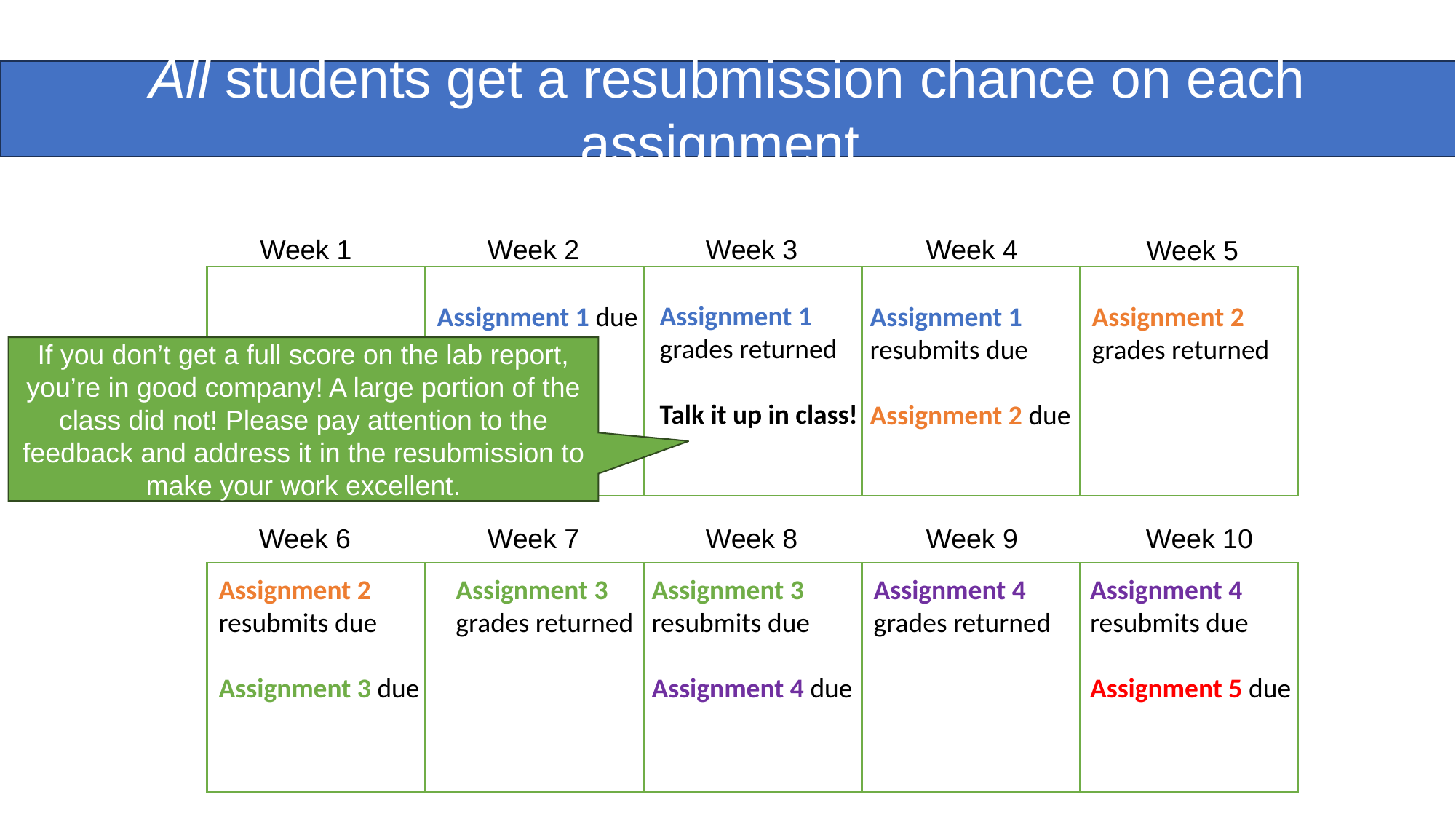

All students get a resubmission chance on each assignment.
Week 1
Week 2
Week 3
Week 4
Week 5

Assignment 1
grades returned

Talk it up in class!
Assignment 1 due
Assignment 1
resubmits due

Assignment 2 due
Assignment 2
grades returned
If you don’t get a full score on the lab report, you’re in good company! A large portion of the class did not! Please pay attention to the feedback and address it in the resubmission to make your work excellent.
Week 6
Week 7
Week 8
Week 9
Week 10

Assignment 2
resubmits due

Assignment 3 due
Assignment 3
grades returned
Assignment 3
resubmits due

Assignment 4 due
Assignment 4
grades returned
Assignment 4
resubmits due

Assignment 5 due